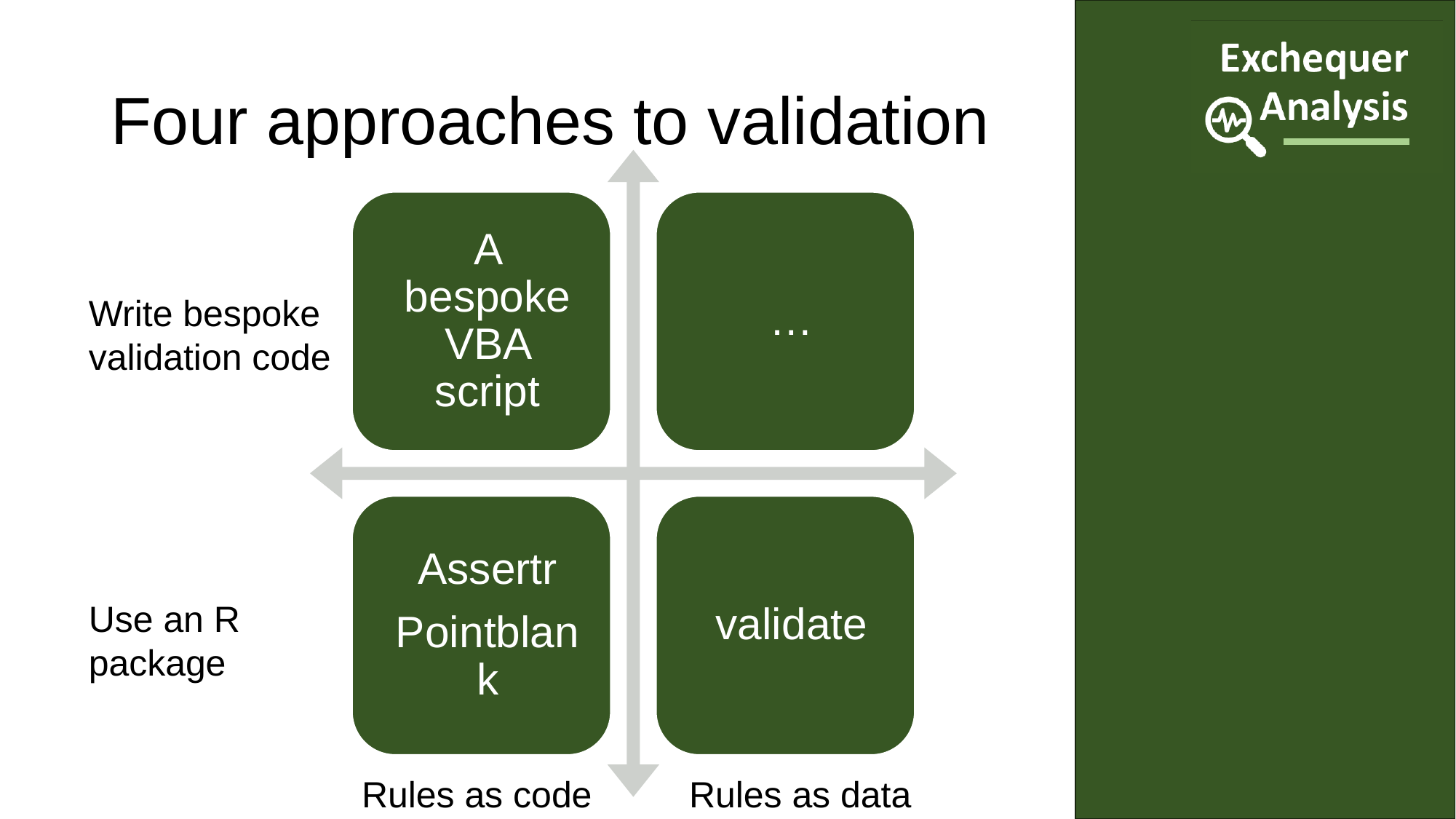

# Four approaches to validation
A bespoke VBA script
…
Assertr
Pointblank
validate
Write bespoke validation code

Use an R package
Rules as code	Rules as data